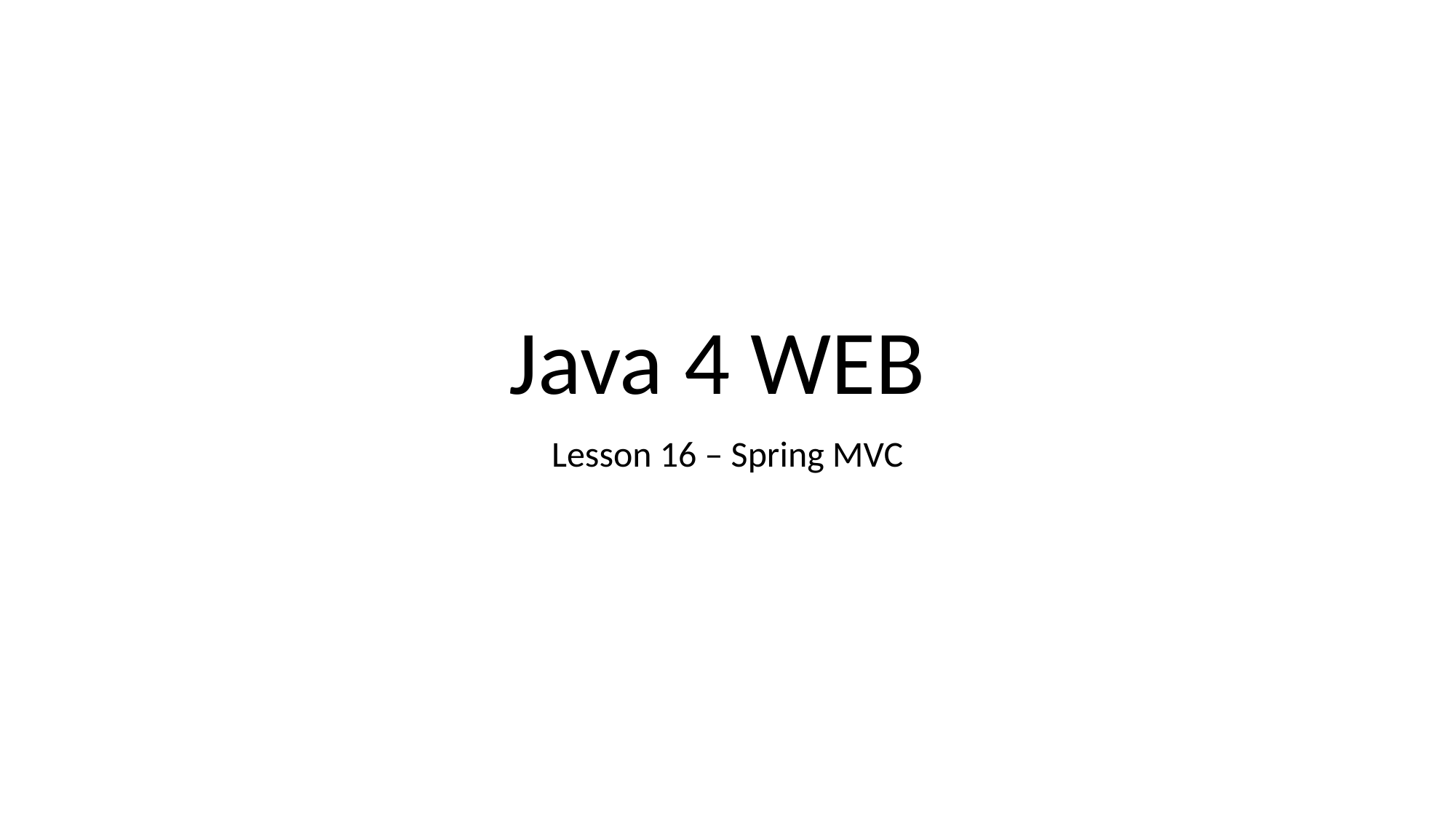

# Java 4 WEB
Lesson 16 – Spring MVC